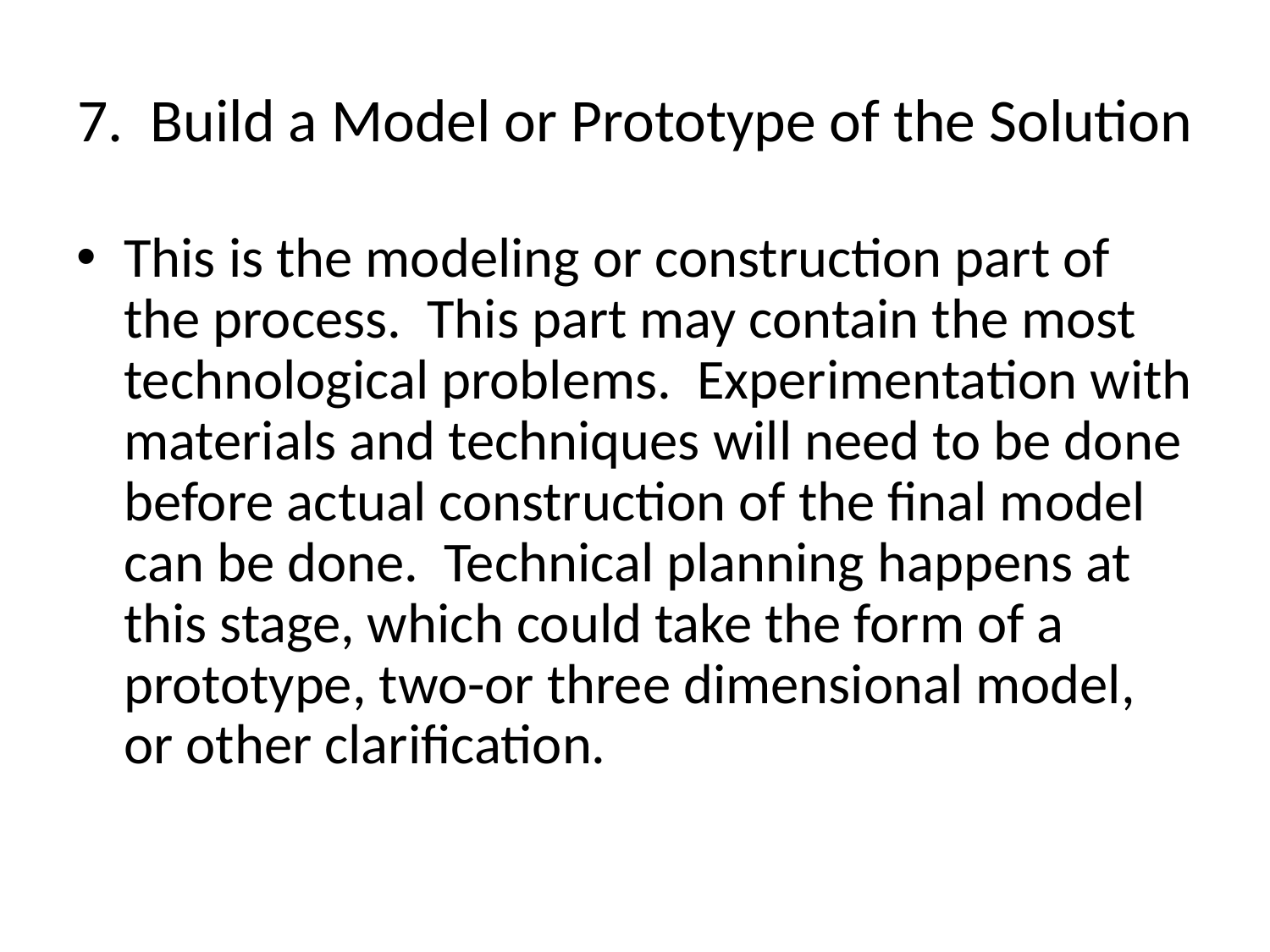

# 7.  Build a Model or Prototype of the Solution
This is the modeling or construction part of the process.  This part may contain the most technological problems.  Experimentation with materials and techniques will need to be done before actual construction of the final model can be done.  Technical planning happens at this stage, which could take the form of a prototype, two-or three dimensional model, or other clarification.